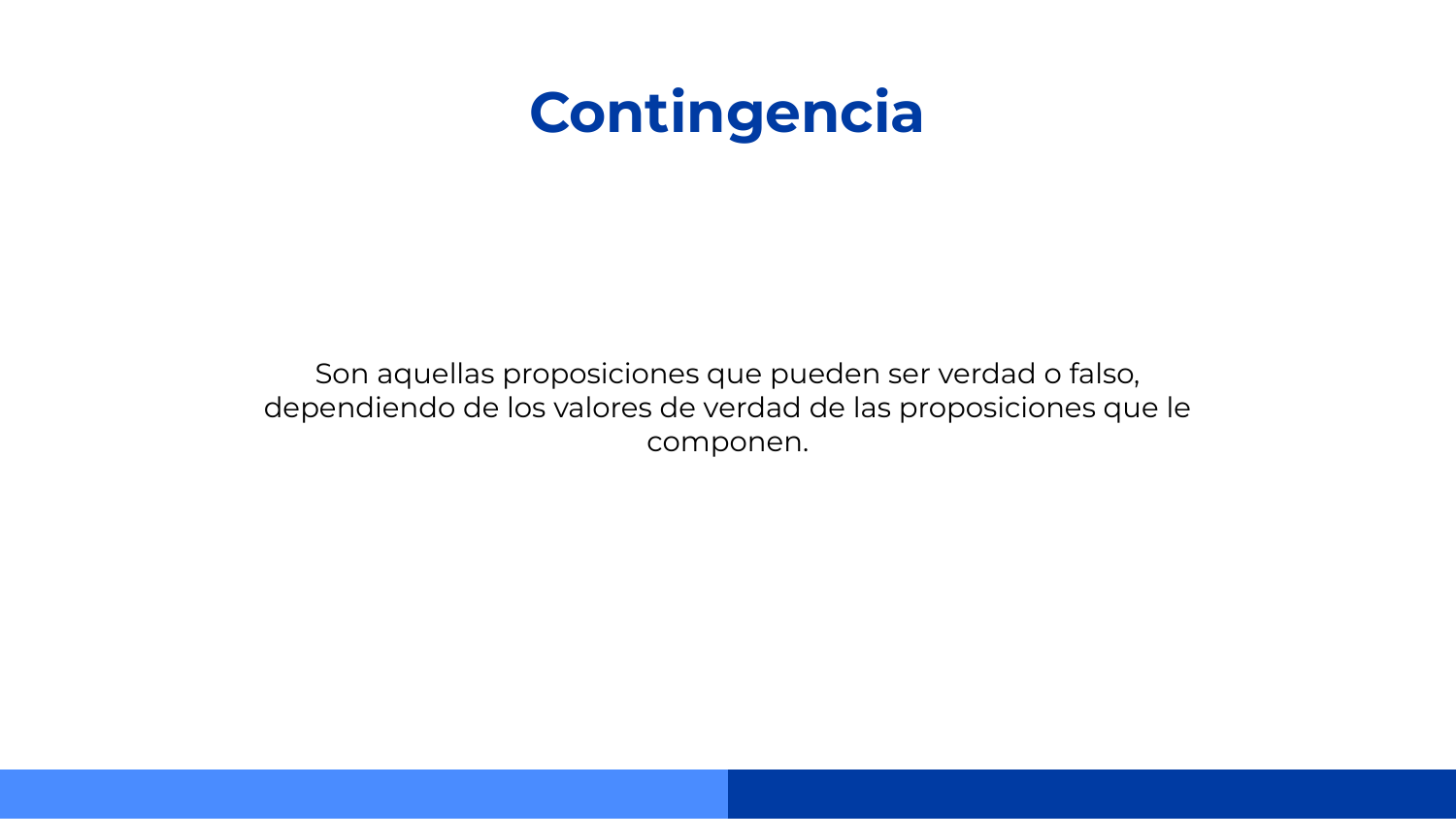

# Contingencia
Son aquellas proposiciones que pueden ser verdad o falso, dependiendo de los valores de verdad de las proposiciones que le componen.